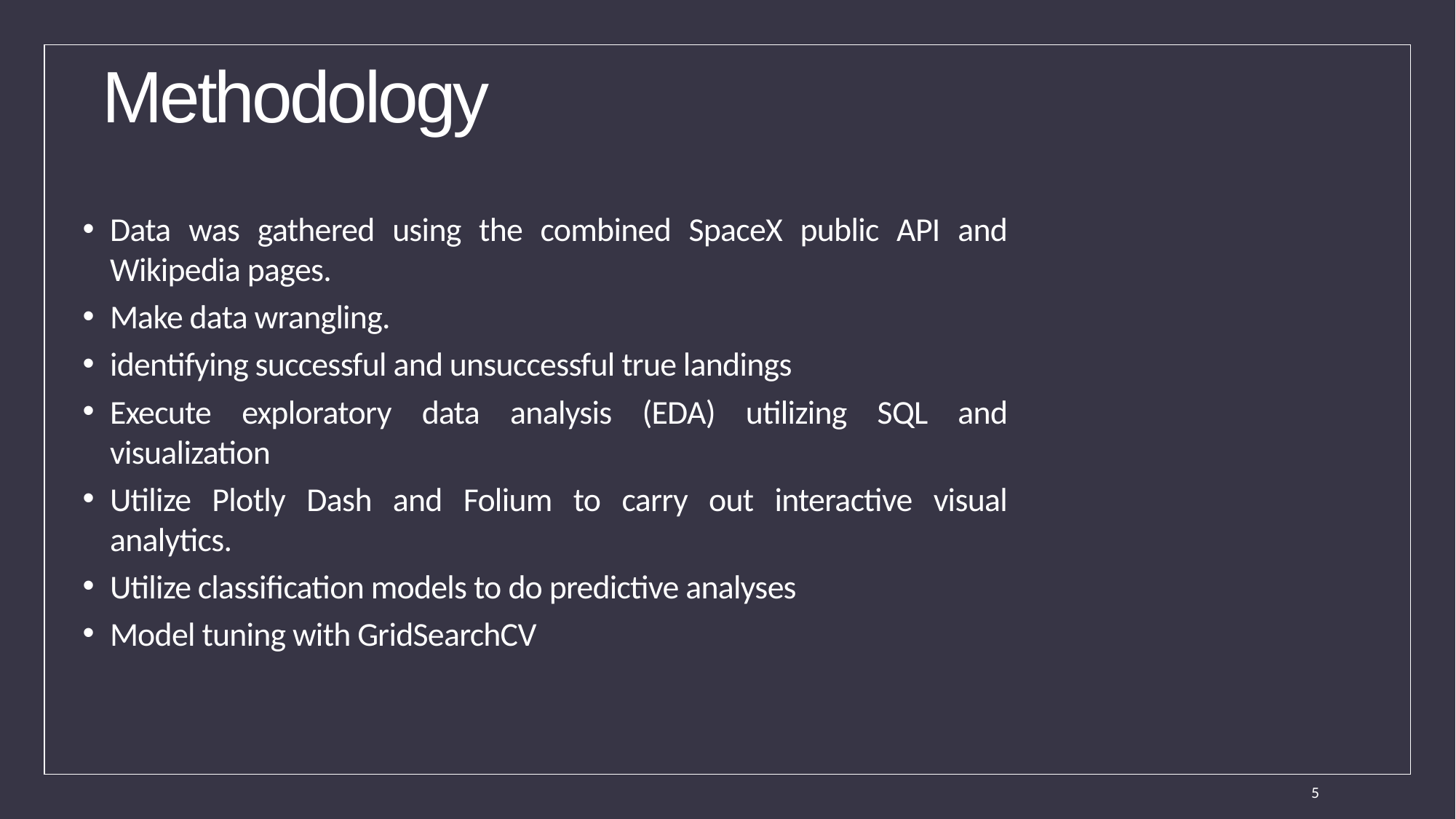

# Methodology
Data was gathered using the combined SpaceX public API and Wikipedia pages.
Make data wrangling.
identifying successful and unsuccessful true landings
Execute exploratory data analysis (EDA) utilizing SQL and visualization
Utilize Plotly Dash and Folium to carry out interactive visual analytics.
Utilize classification models to do predictive analyses
Model tuning with GridSearchCV
5